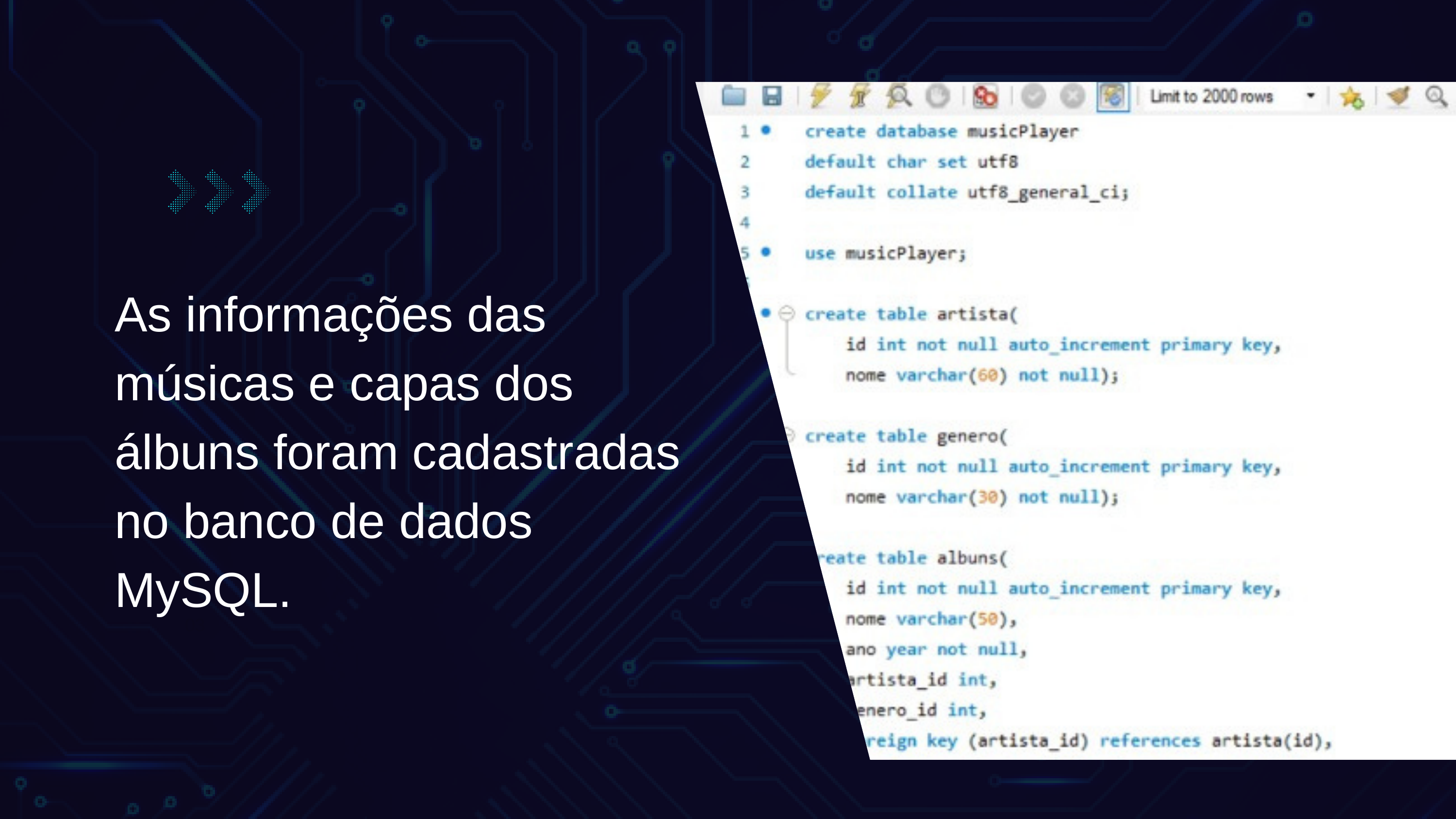

As informações das músicas e capas dos álbuns foram cadastradas no banco de dados MySQL.
03